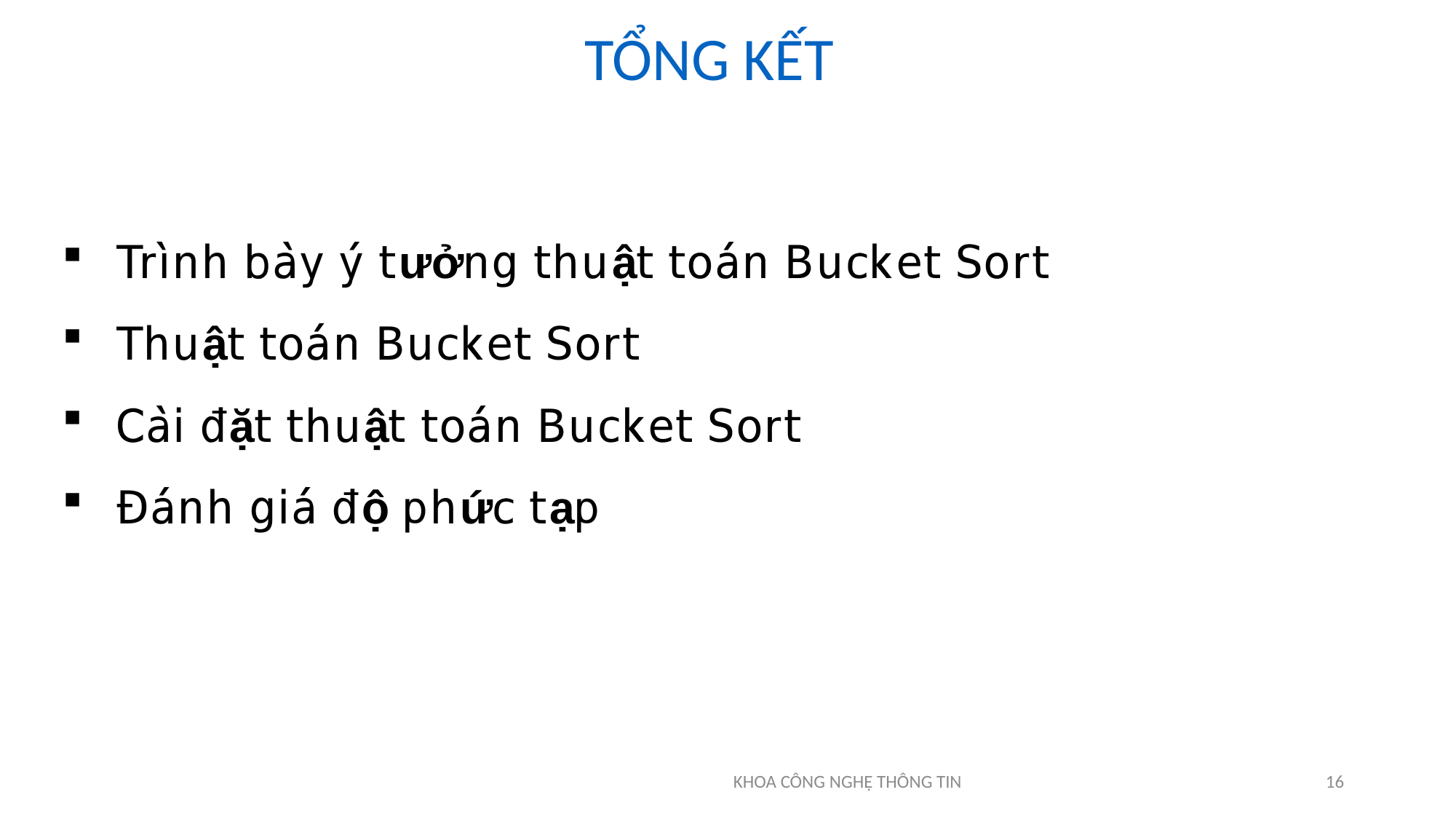

TỔNG KẾT
Trình bày ý tưởng thuật toán Bucket Sort
Thuật toán Bucket Sort
Cài đặt thuật toán Bucket Sort
Đánh giá độ phức tạp

KHOA CÔNG NGHỆ THÔNG TIN
16